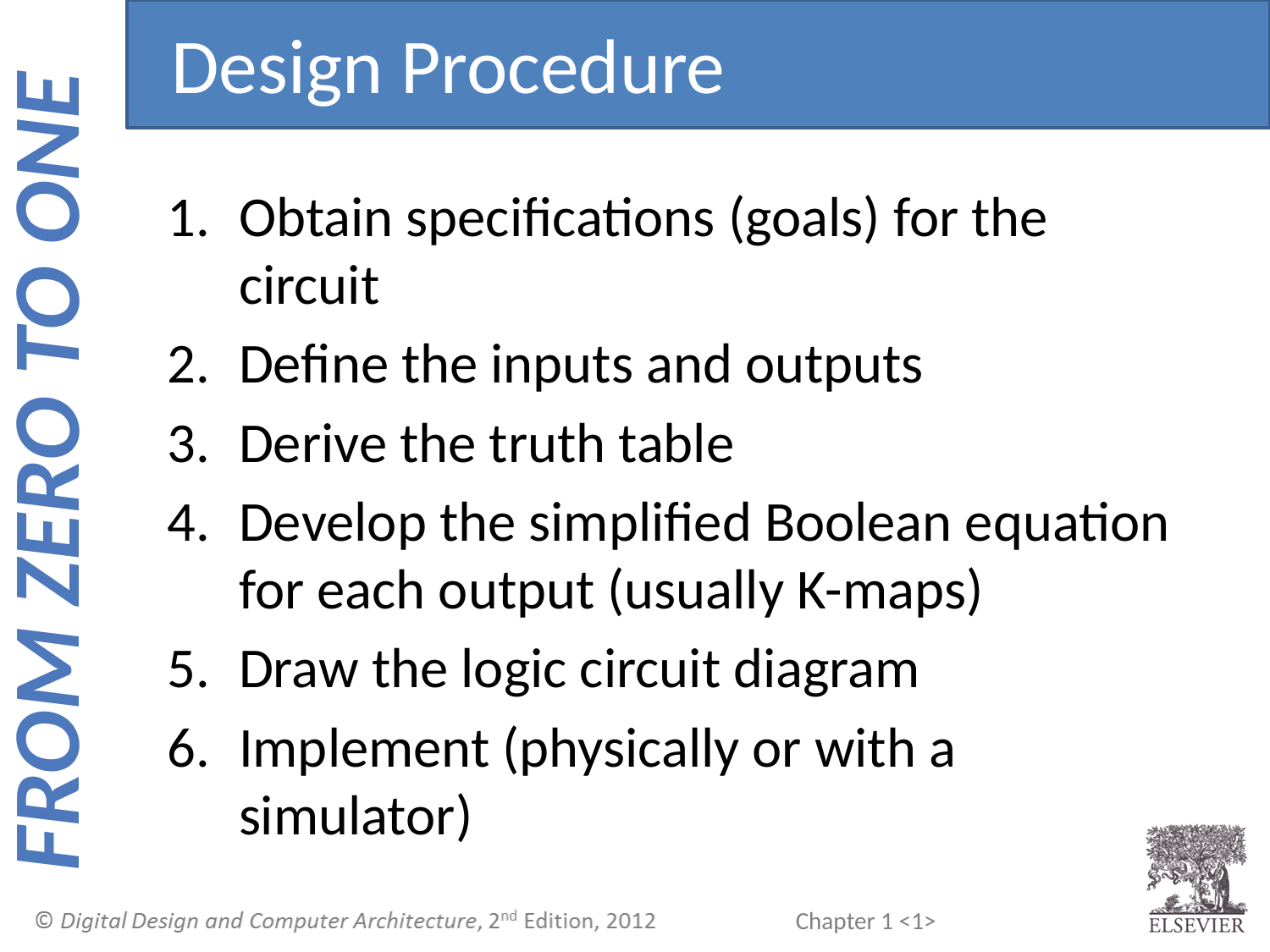

Design Procedure
Obtain specifications (goals) for the circuit
Define the inputs and outputs
Derive the truth table
Develop the simplified Boolean equation for each output (usually K-maps)
Draw the logic circuit diagram
Implement (physically or with a simulator)